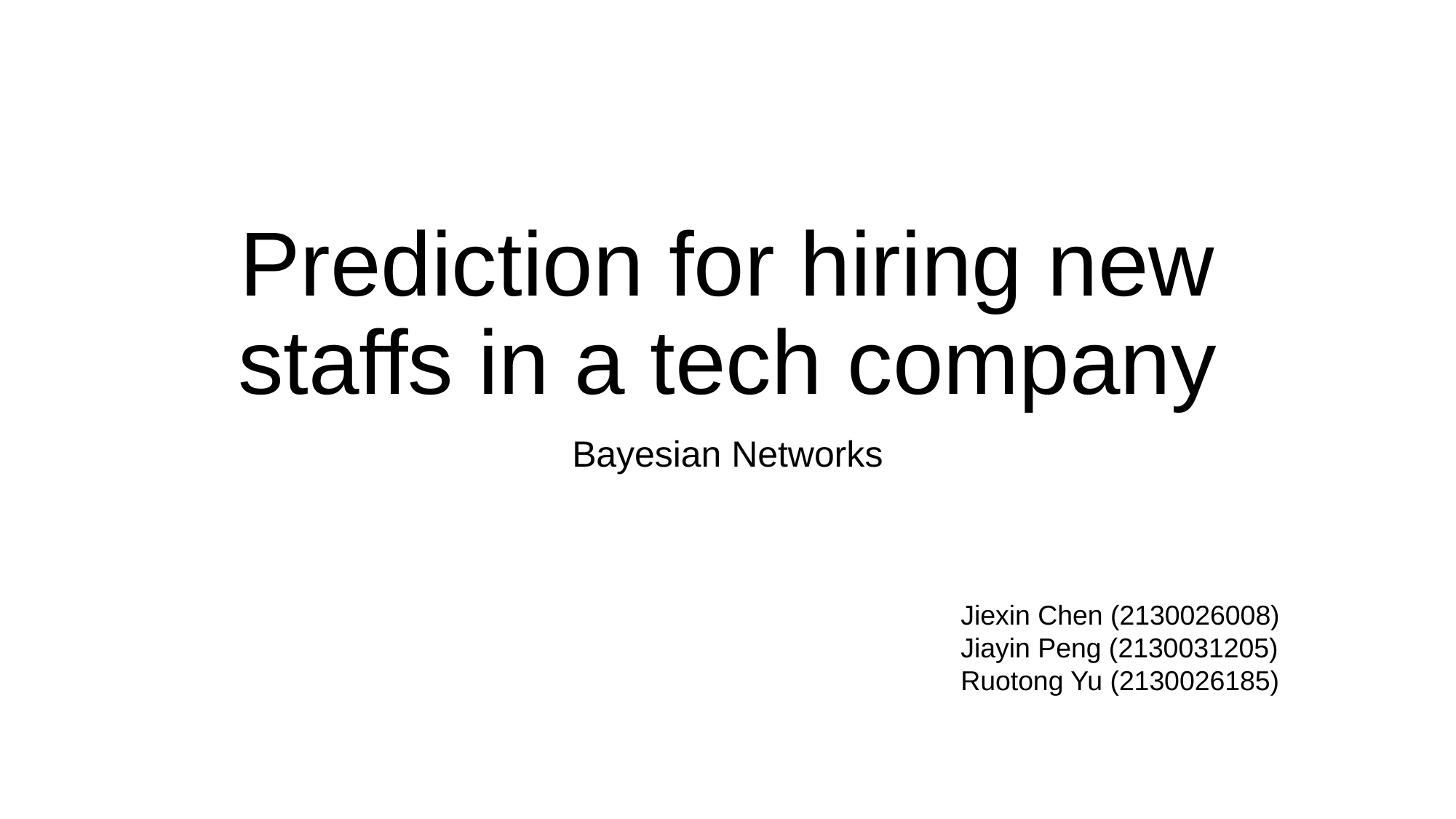

# Prediction for hiring new staffs in a tech company
Bayesian Networks
Jiexin Chen (2130026008)
Jiayin Peng (2130031205)
Ruotong Yu (2130026185)